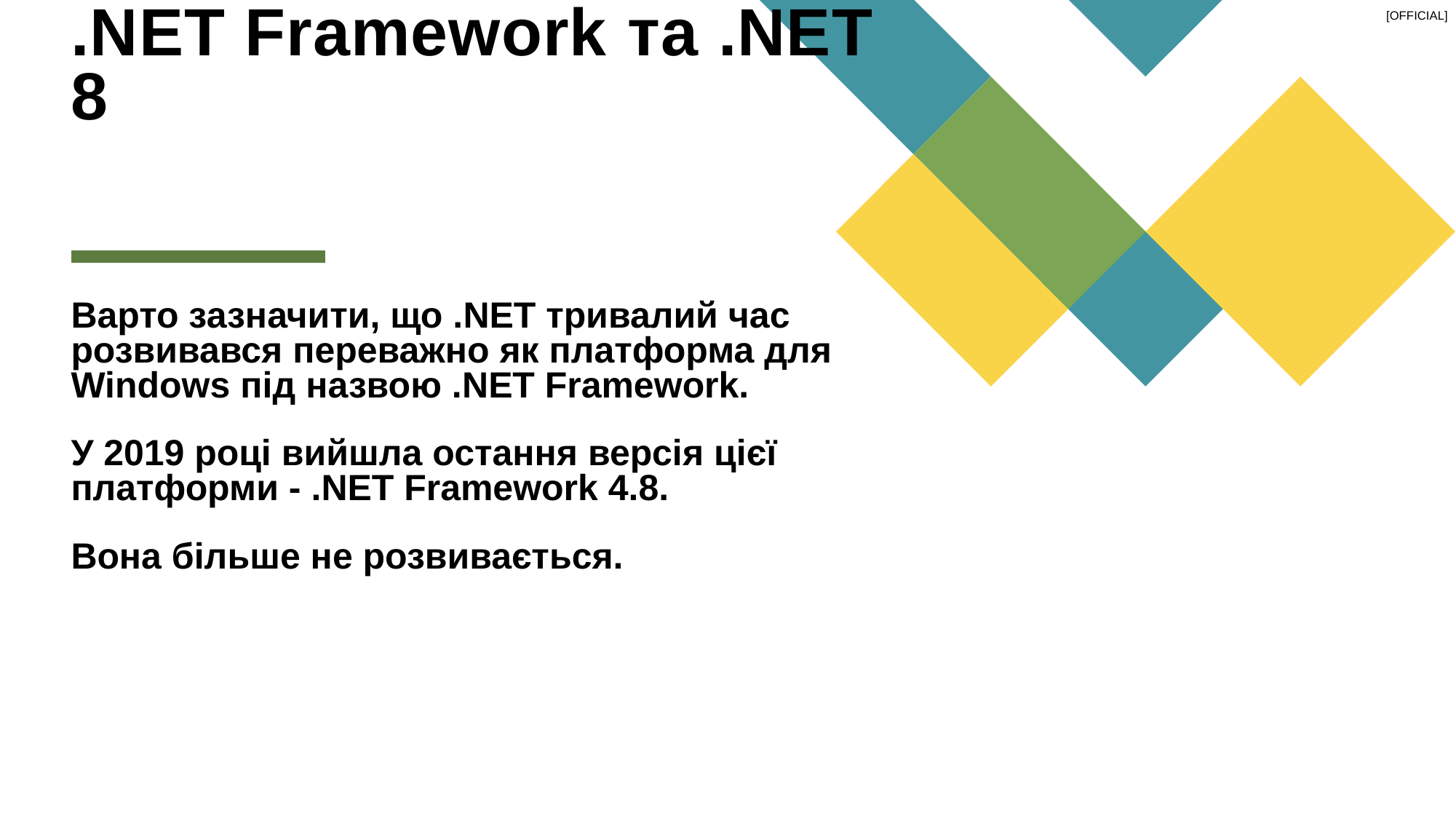

# .NET Framework та .NET 8
Варто зазначити, що .NET тривалий час розвивався переважно як платформа для Windows під назвою .NET Framework.
У 2019 році вийшла остання версія цієї платформи - .NET Framework 4.8.
Вона більше не розвивається.